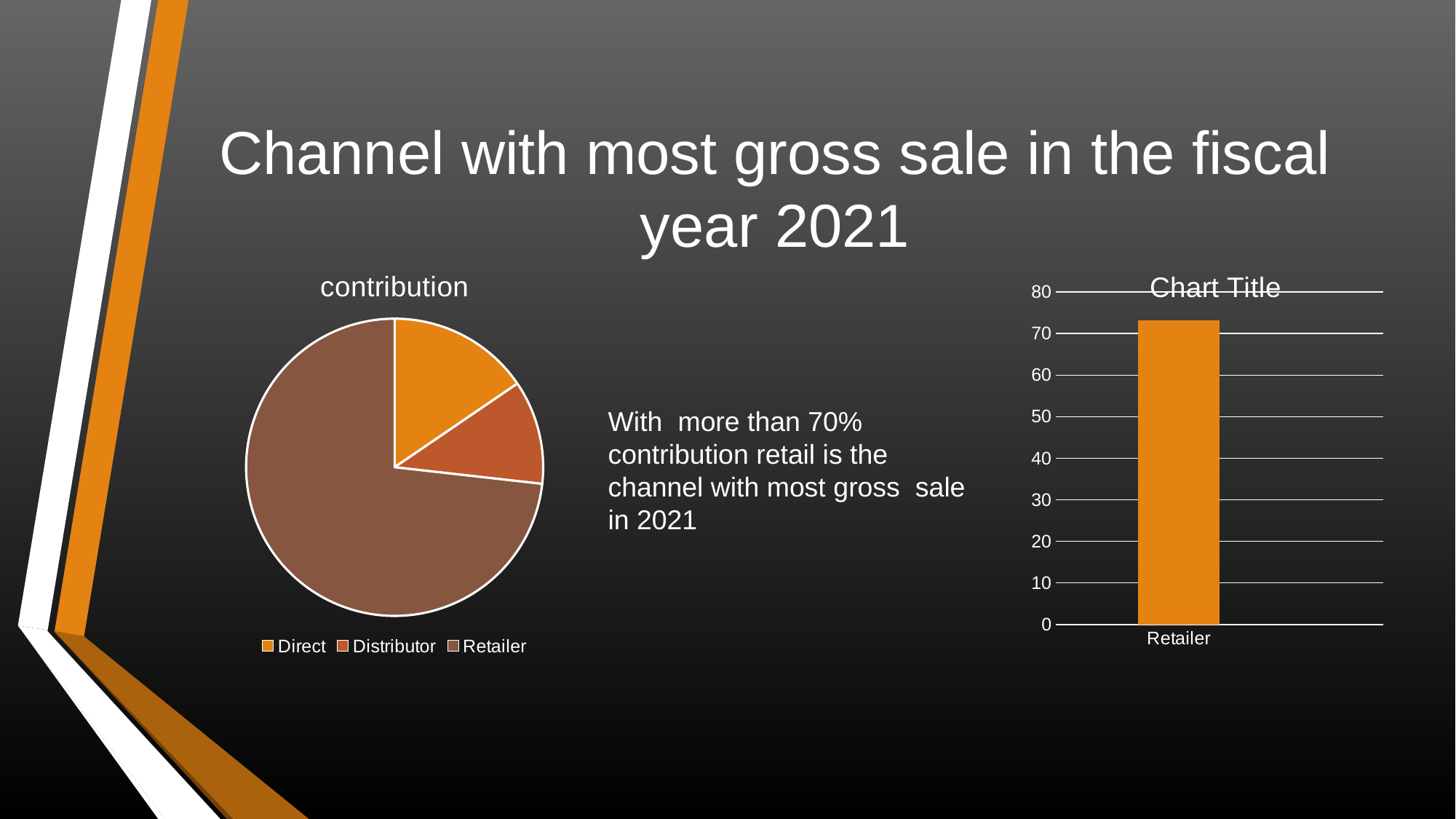

# Channel with most gross sale in the fiscal year 2021

### Chart:

| Category | contribution |
|---|---|
| Direct | 15.4749522 |
| Distributor | 11.30791975 |
| Retailer | 73.21712806 |

### Chart:

| Category | Column1 | Column2 |  |
|---|---|---|---|
|  | None | None | None |
| Retailer | 73.21712806 | None | None |
With  more than 70% contribution retail is the channel with most gross  sale in 2021